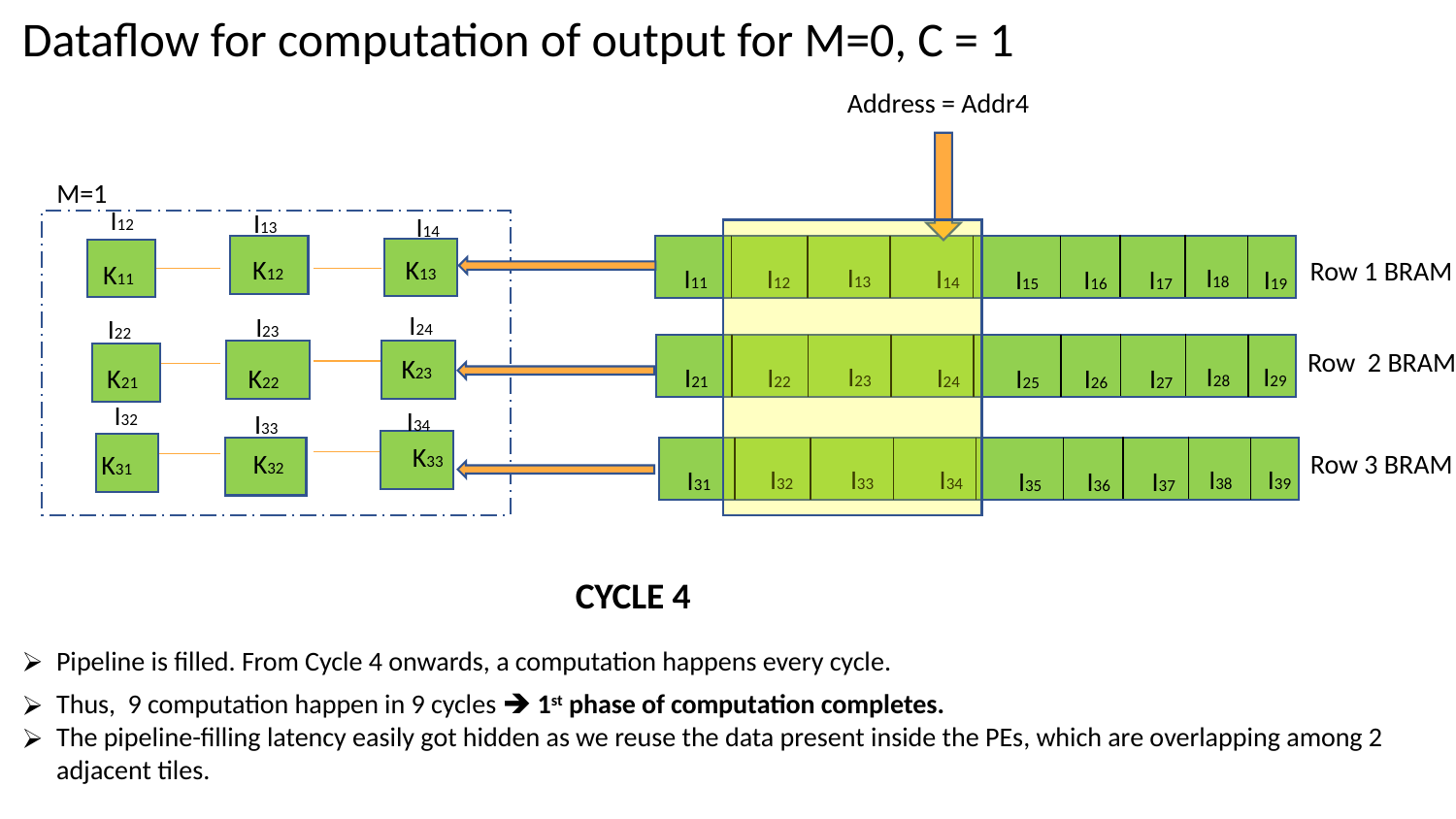

Dataflow for computation of output for M=0, C = 1
Address = Addr4

M=1
I12
I13
I14

I13
I18
I12
I14
I11
I15
I17
I16
I19

K13
K12
K11

K23
K21
K22

K33

K32
K31
Row 1 BRAM

I24
I23
I22

I23
I28
I22
I24
I21
I25
I27
I26
I29
 Row  2 BRAM

I32
I34
I33

I33
I38
I32
I34
I31
I35
I37
I36
I39
Row 3 BRAM

CYCLE 4
Pipeline is filled. From Cycle 4 onwards, a computation happens every cycle.

Thus,  9 computation happen in 9 cycles 🡺 1st phase of computation completes.
The pipeline-filling latency easily got hidden as we reuse the data present inside the PEs, which are overlapping among 2 adjacent tiles.